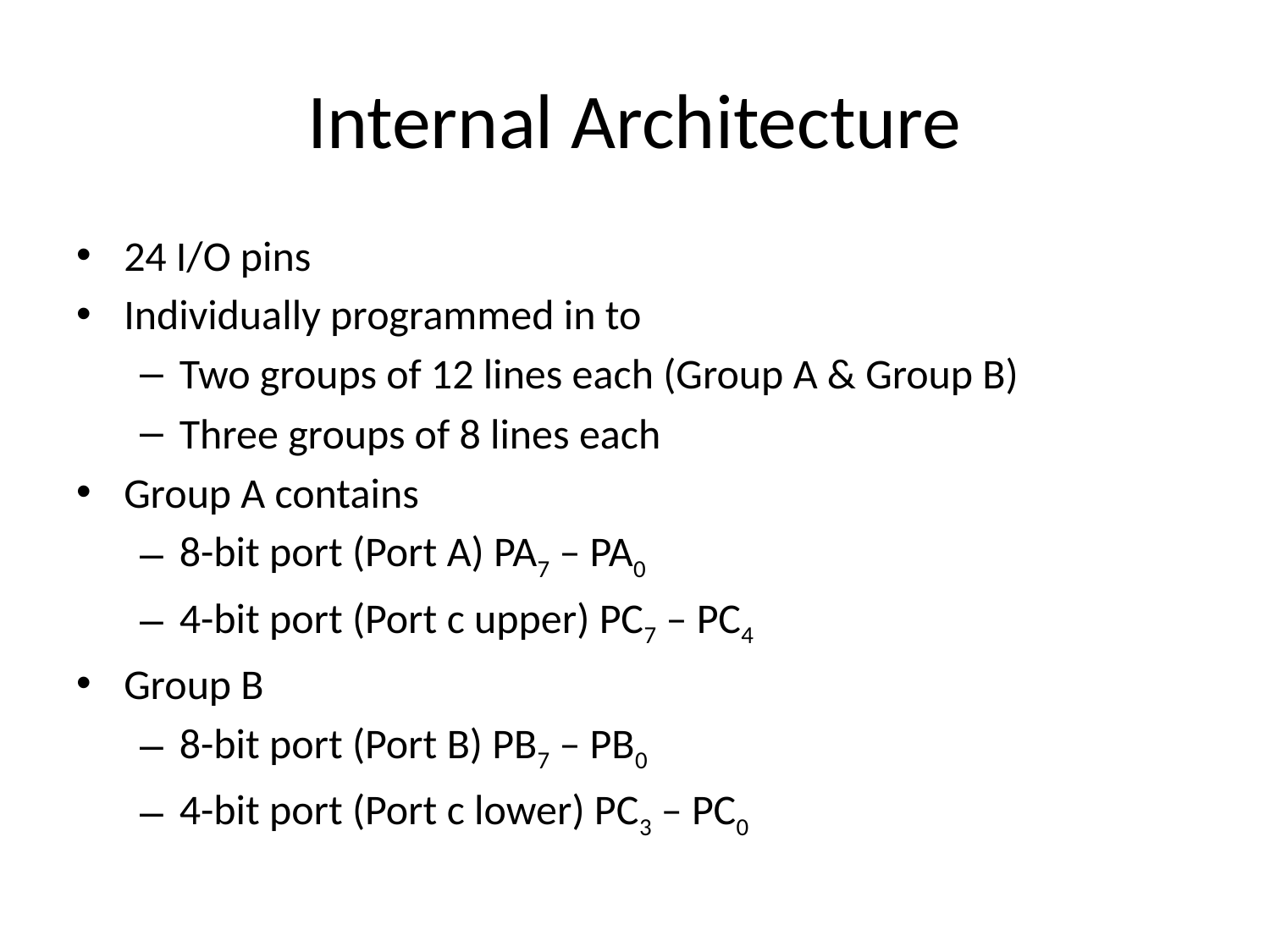

# Internal Architecture
24 I/O pins
Individually programmed in to
Two groups of 12 lines each (Group A & Group B)
Three groups of 8 lines each
Group A contains
8-bit port (Port A) PA7 – PA0
4-bit port (Port c upper) PC7 – PC4
Group B
8-bit port (Port B) PB7 – PB0
4-bit port (Port c lower) PC3 – PC0